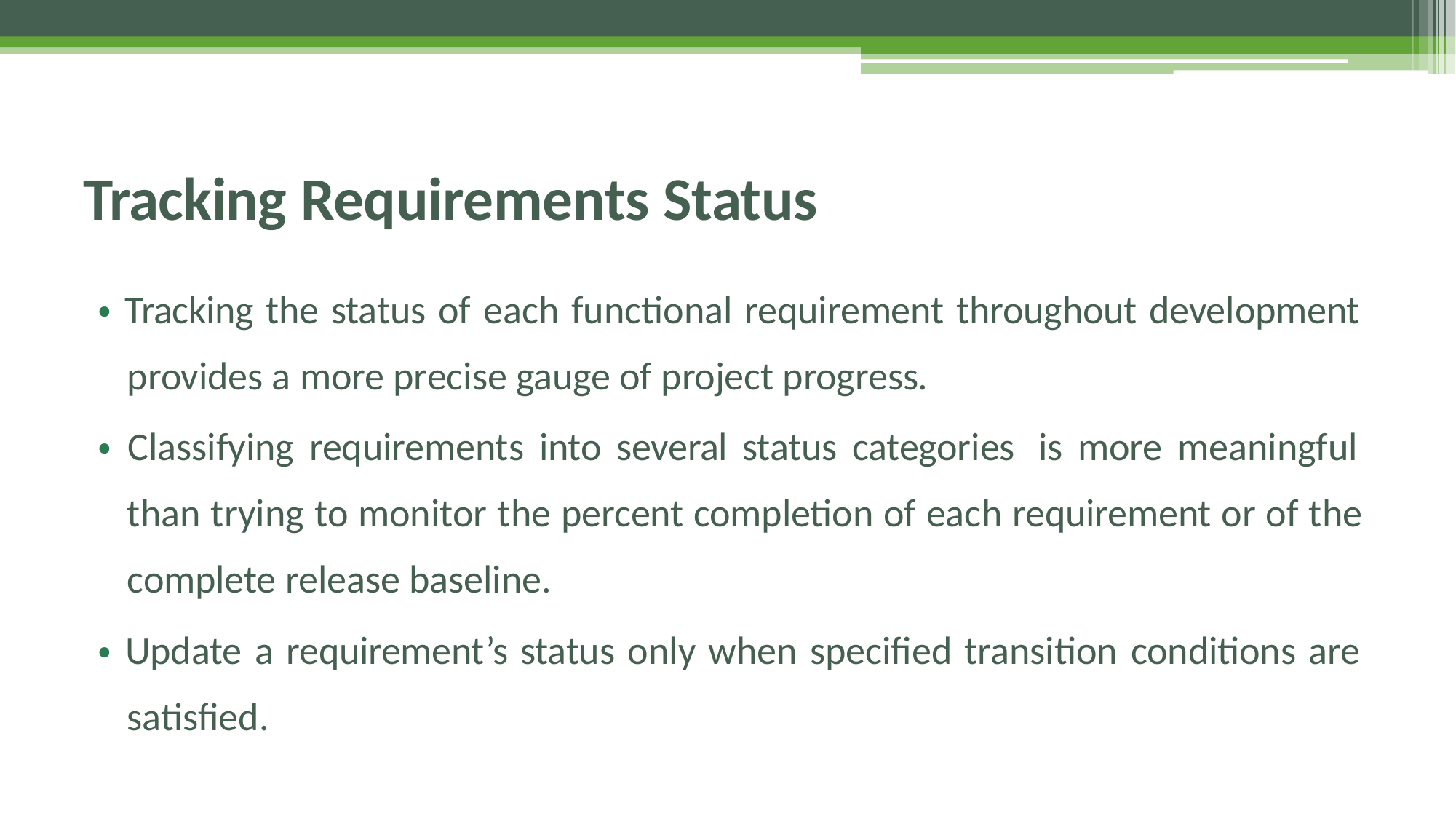

# Tracking Requirements Status
• Tracking the status of each functional requirement throughout development  provides a more precise gauge of project progress.
• Classifying requirements into several status categories is more meaningful  than trying to monitor the percent completion of each requirement or of the  complete release baseline.
• Update a requirement’s status only when specified transition conditions are  satisfied.